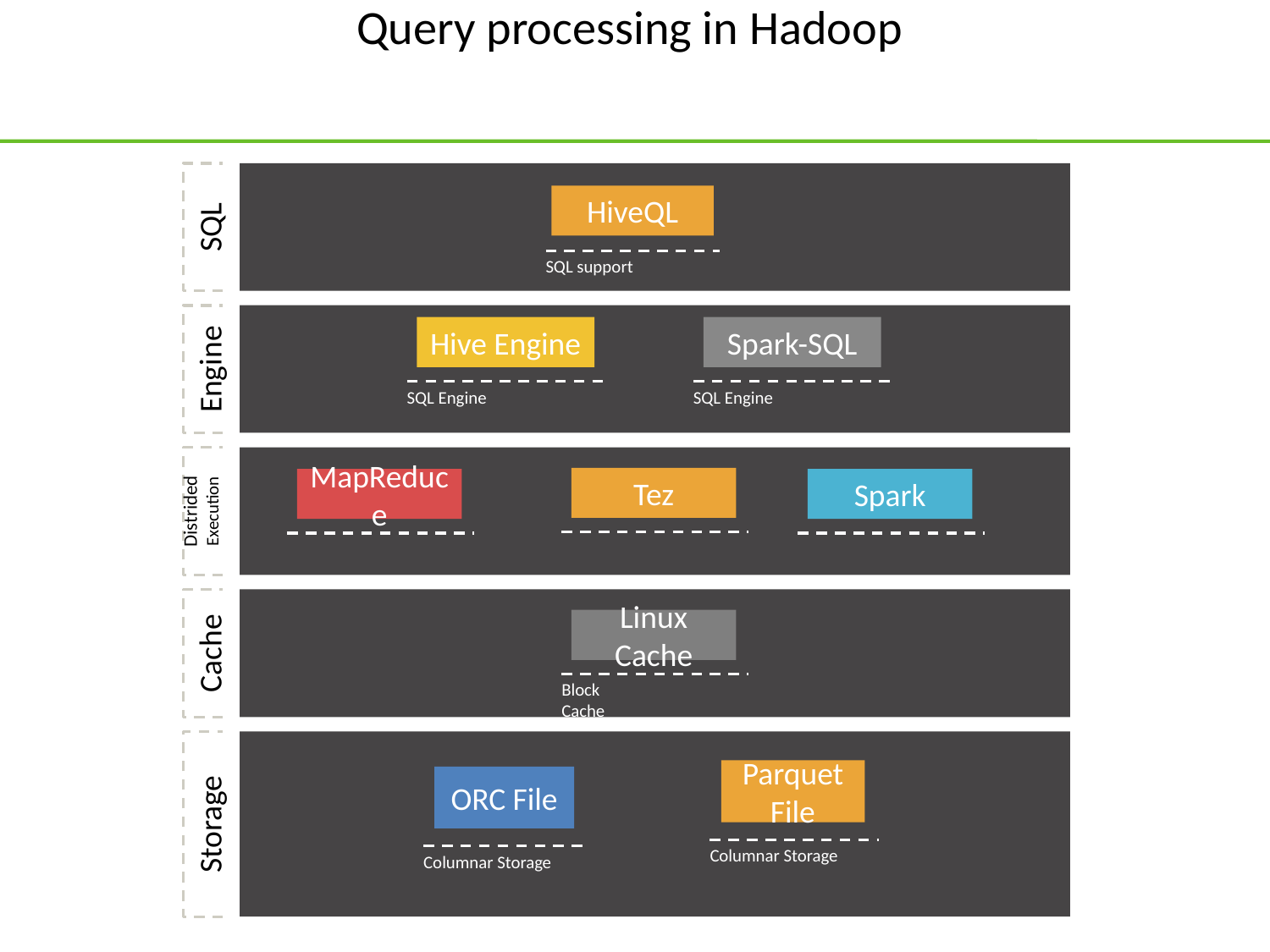

# Query processing in Hadoop

HiveQL
SQL
SQL support

Hive Engine
Spark-SQL
Engine
SQL Engine
SQL Engine

Tez
MapReduce
Spark
Distrided
Execution

Linux Cache
Cache
Block Cache

Parquet File
Columnar Storage
ORC File
Columnar Storage
Storage